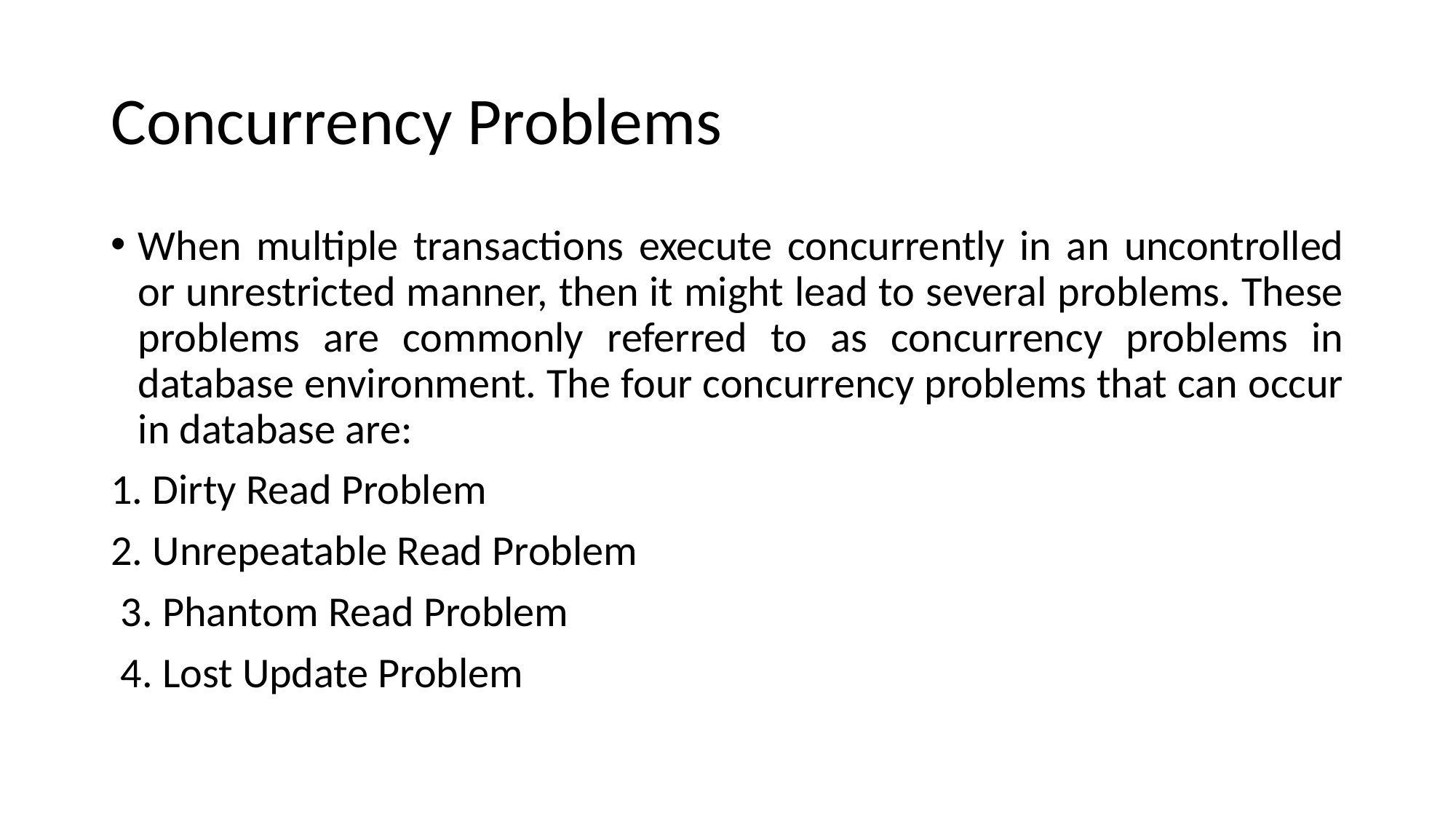

# Concurrency Problems
When multiple transactions execute concurrently in an uncontrolled or unrestricted manner, then it might lead to several problems. These problems are commonly referred to as concurrency problems in database environment. The four concurrency problems that can occur in database are:
1. Dirty Read Problem
2. Unrepeatable Read Problem
 3. Phantom Read Problem
 4. Lost Update Problem